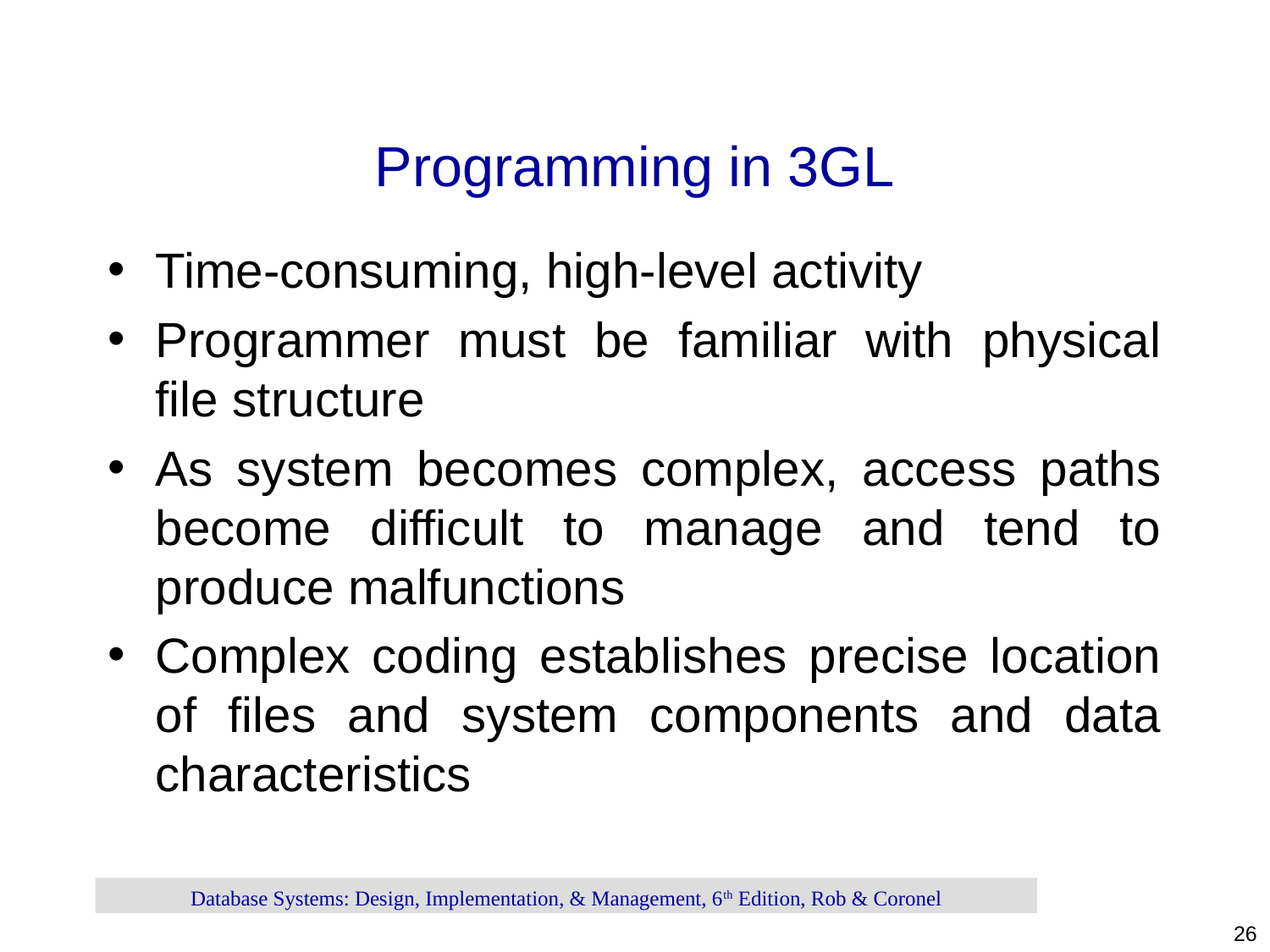

# Programming in 3GL
Time-consuming, high-level activity
Programmer must be familiar with physical file structure
As system becomes complex, access paths become difficult to manage and tend to produce malfunctions
Complex coding establishes precise location of files and system components and data characteristics
Database Systems: Design, Implementation, & Management, 6th Edition, Rob & Coronel